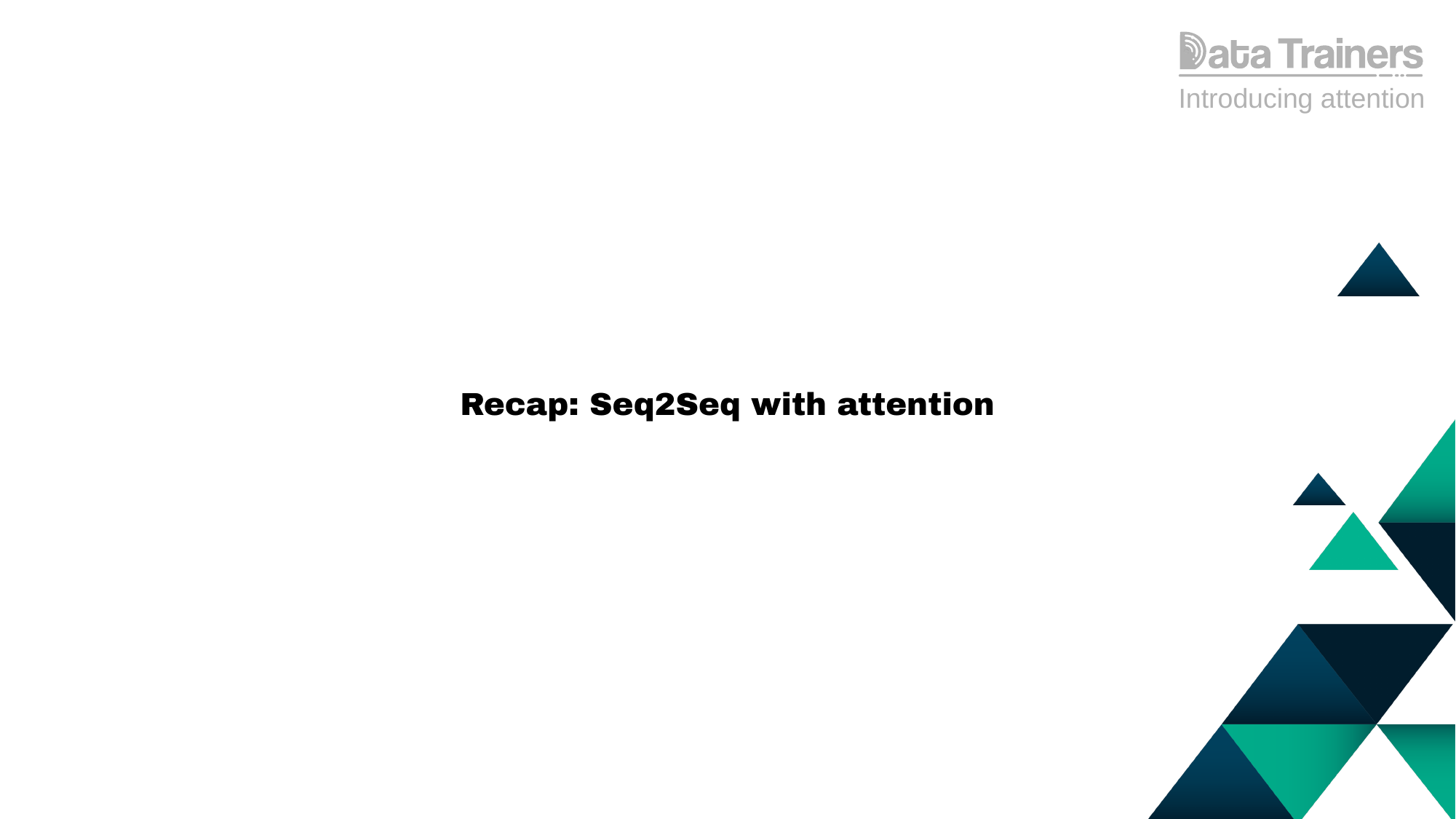

Introducing attention
# Recap: Seq2Seq with attention